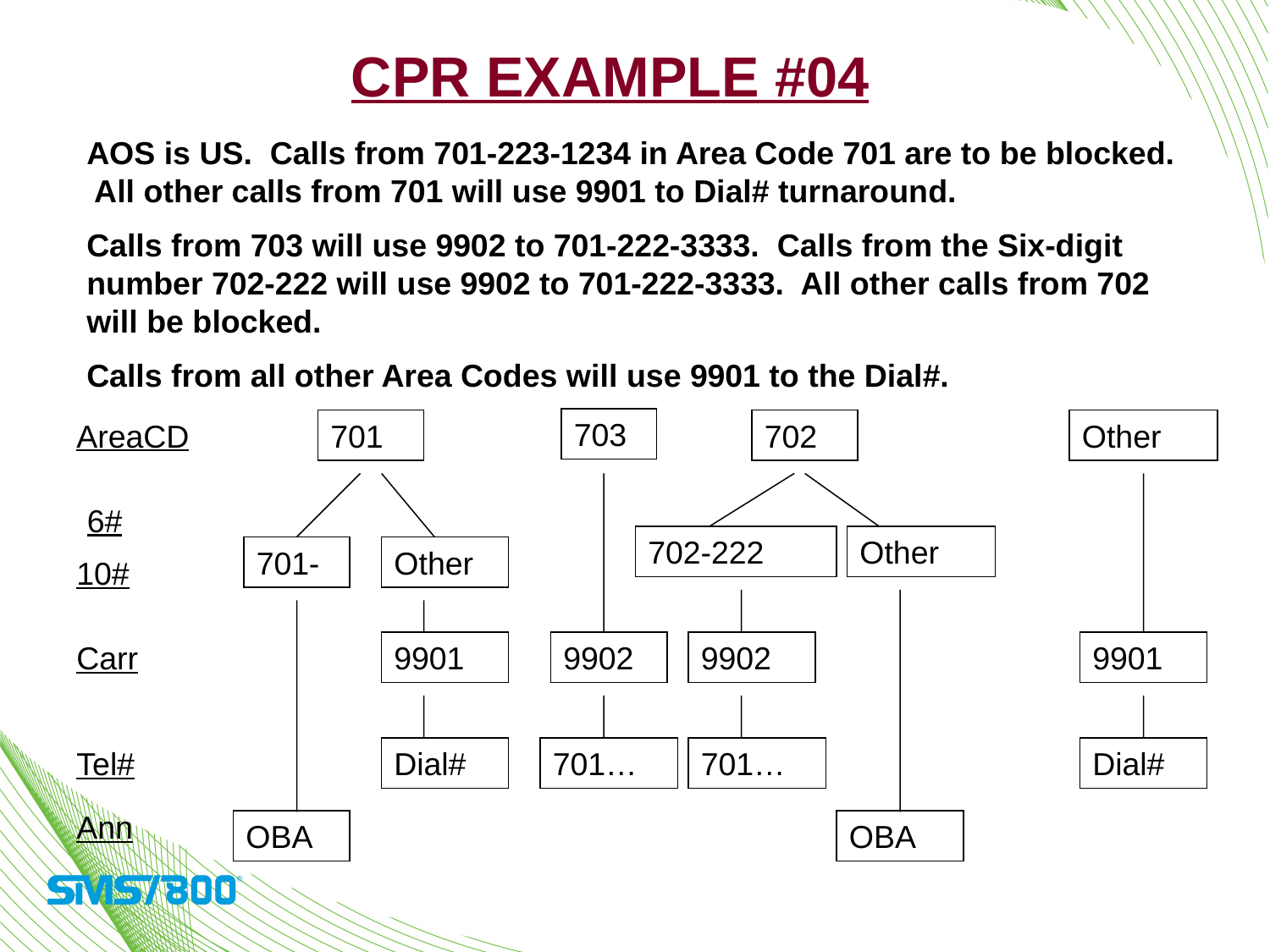

CPR Example #04
AOS is US.  Calls from 701-223-1234 in Area Code 701 are to be blocked.  All other calls from 701 will use 9901 to Dial# turnaround.
Calls from 703 will use 9902 to 701-222-3333.  Calls from the Six-digit number 702-222 will use 9902 to 701-222-3333.  All other calls from 702 will be blocked.
Calls from all other Area Codes will use 9901 to the Dial#.
703
AreaCD
701
702
Other

6#
702-222
Other
701-
Other
10#

Carr
9901
9902
9902
9901

Tel#
Dial#
701…
701…
Dial#
Ann
OBA
OBA